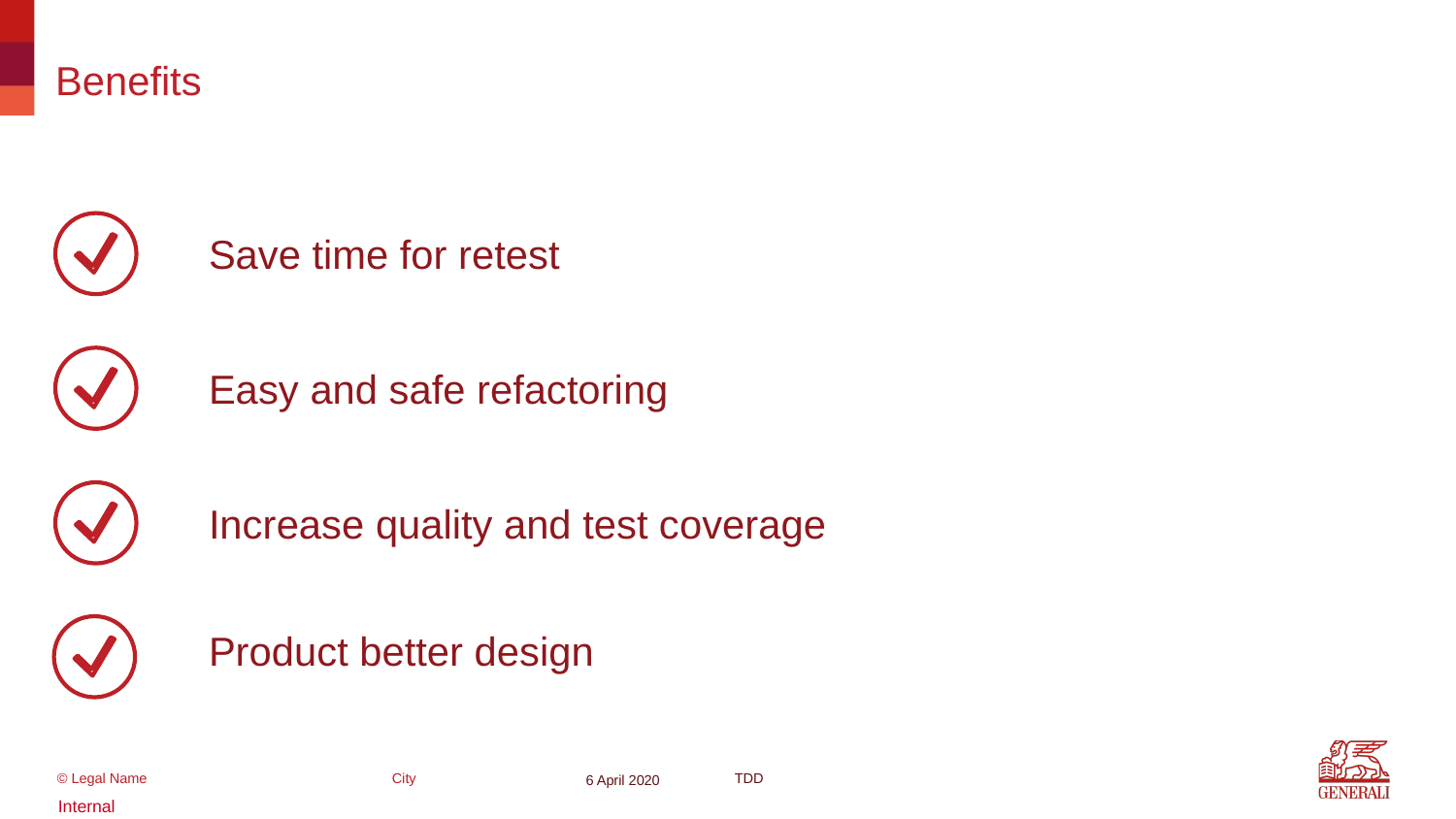

# Benefits

Save time for retest

Easy and safe refactoring

Increase quality and test coverage

Product better design

6 April 2020
TDD